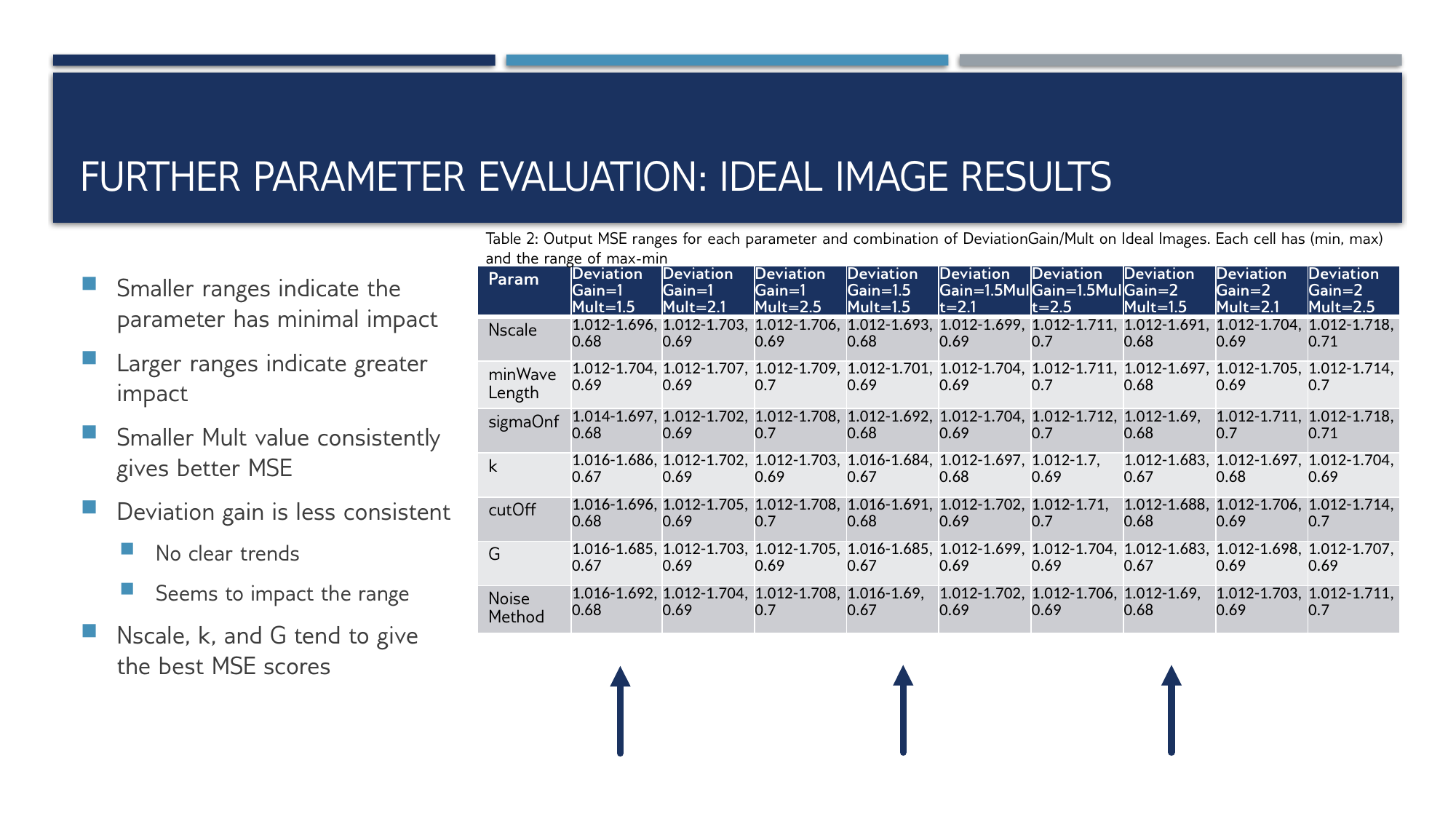

# Further Parameter Evaluation: Ideal Image Results
Table 2: Output MSE ranges for each parameter and combination of DeviationGain/Mult on Ideal Images. Each cell has (min, max) and the range of max-min
| Param | Deviation Gain=1 Mult=1.5 | Deviation Gain=1 Mult=2.1 | Deviation Gain=1 Mult=2.5 | Deviation Gain=1.5 Mult=1.5 | Deviation Gain=1.5Mult=2.1 | Deviation Gain=1.5Mult=2.5 | Deviation Gain=2 Mult=1.5 | Deviation Gain=2 Mult=2.1 | Deviation Gain=2 Mult=2.5 |
| --- | --- | --- | --- | --- | --- | --- | --- | --- | --- |
| Nscale | 1.012-1.696, 0.68 | 1.012-1.703, 0.69 | 1.012-1.706, 0.69 | 1.012-1.693, 0.68 | 1.012-1.699, 0.69 | 1.012-1.711, 0.7 | 1.012-1.691, 0.68 | 1.012-1.704, 0.69 | 1.012-1.718, 0.71 |
| minWaveLength | 1.012-1.704, 0.69 | 1.012-1.707, 0.69 | 1.012-1.709, 0.7 | 1.012-1.701, 0.69 | 1.012-1.704, 0.69 | 1.012-1.711, 0.7 | 1.012-1.697, 0.68 | 1.012-1.705, 0.69 | 1.012-1.714, 0.7 |
| sigmaOnf | 1.014-1.697, 0.68 | 1.012-1.702, 0.69 | 1.012-1.708, 0.7 | 1.012-1.692, 0.68 | 1.012-1.704, 0.69 | 1.012-1.712, 0.7 | 1.012-1.69, 0.68 | 1.012-1.711, 0.7 | 1.012-1.718, 0.71 |
| k | 1.016-1.686, 0.67 | 1.012-1.702, 0.69 | 1.012-1.703, 0.69 | 1.016-1.684, 0.67 | 1.012-1.697, 0.68 | 1.012-1.7, 0.69 | 1.012-1.683, 0.67 | 1.012-1.697, 0.68 | 1.012-1.704, 0.69 |
| cutOff | 1.016-1.696, 0.68 | 1.012-1.705, 0.69 | 1.012-1.708, 0.7 | 1.016-1.691, 0.68 | 1.012-1.702, 0.69 | 1.012-1.71, 0.7 | 1.012-1.688, 0.68 | 1.012-1.706, 0.69 | 1.012-1.714, 0.7 |
| G | 1.016-1.685, 0.67 | 1.012-1.703, 0.69 | 1.012-1.705, 0.69 | 1.016-1.685, 0.67 | 1.012-1.699, 0.69 | 1.012-1.704, 0.69 | 1.012-1.683, 0.67 | 1.012-1.698, 0.69 | 1.012-1.707, 0.69 |
| Noise Method | 1.016-1.692, 0.68 | 1.012-1.704, 0.69 | 1.012-1.708, 0.7 | 1.016-1.69, 0.67 | 1.012-1.702, 0.69 | 1.012-1.706, 0.69 | 1.012-1.69, 0.68 | 1.012-1.703, 0.69 | 1.012-1.711, 0.7 |
Smaller ranges indicate the parameter has minimal impact
Larger ranges indicate greater impact
Smaller Mult value consistently gives better MSE
Deviation gain is less consistent
No clear trends
Seems to impact the range
Nscale, k, and G tend to give the best MSE scores